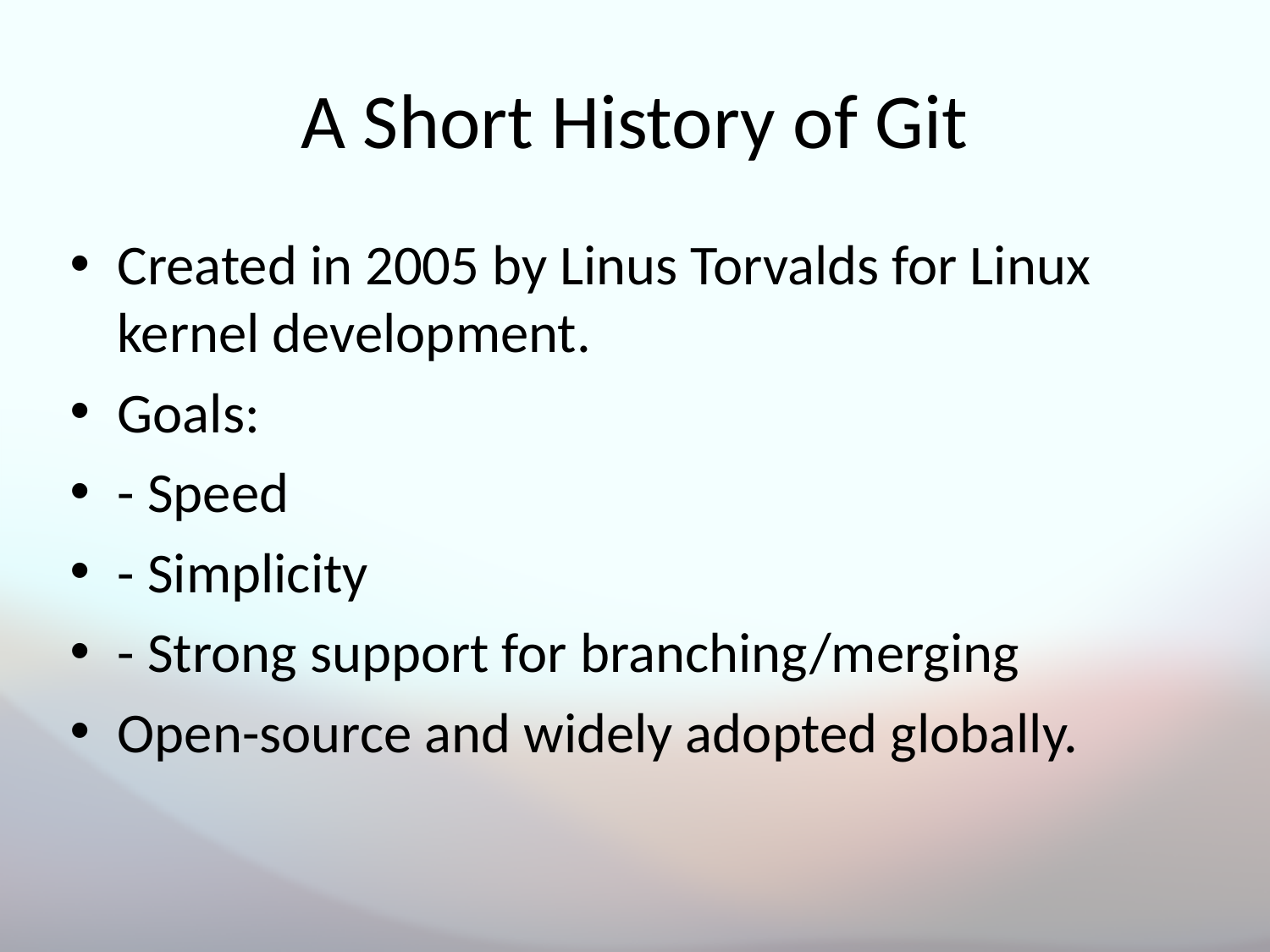

# A Short History of Git
Created in 2005 by Linus Torvalds for Linux kernel development.
Goals:
- Speed
- Simplicity
- Strong support for branching/merging
Open-source and widely adopted globally.